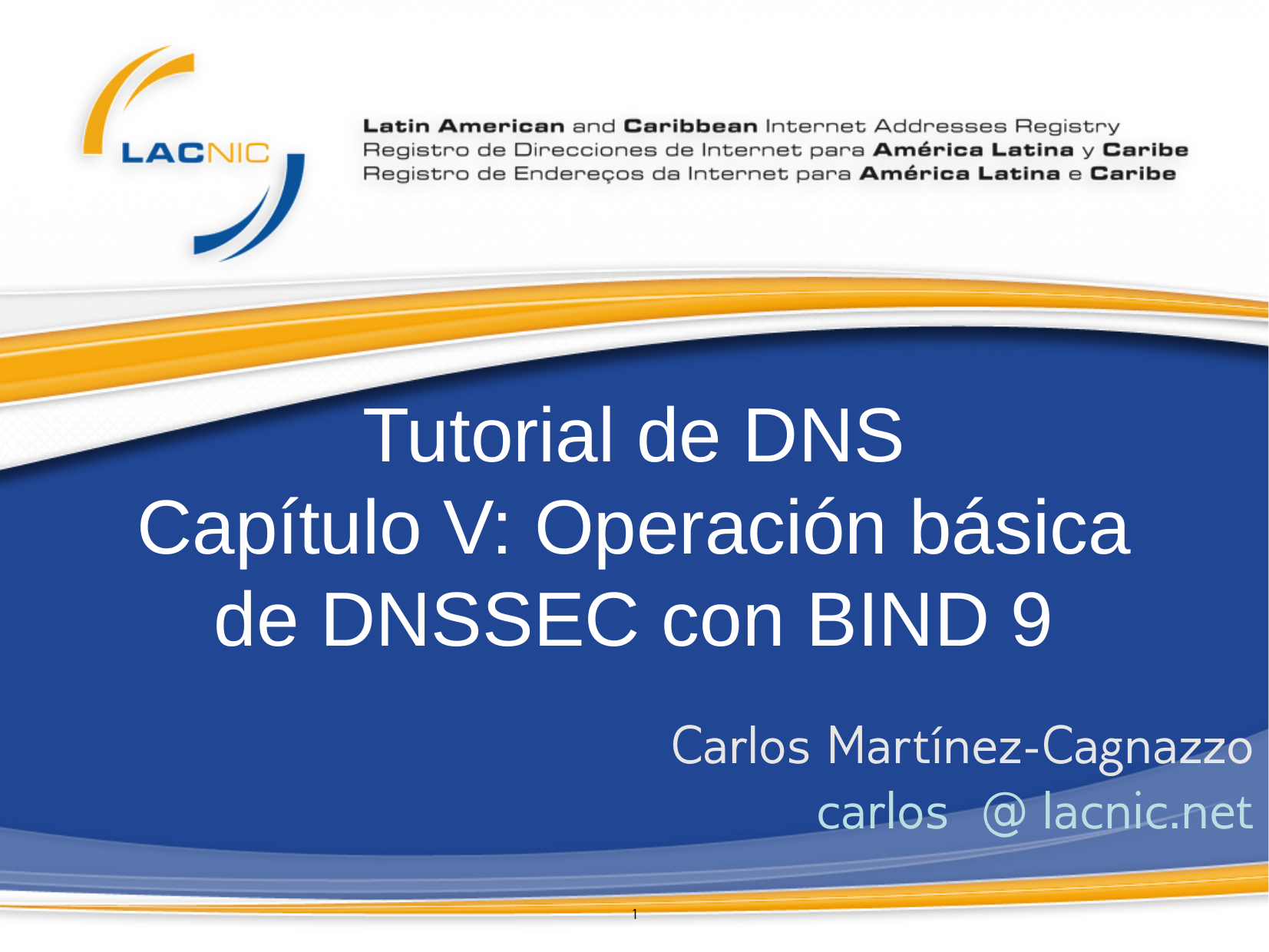

# Tutorial de DNS Capítulo V: Operación básica de DNSSEC con BIND 9
Carlos Martínez-Cagnazzo
carlos  @ lacnic.net
1